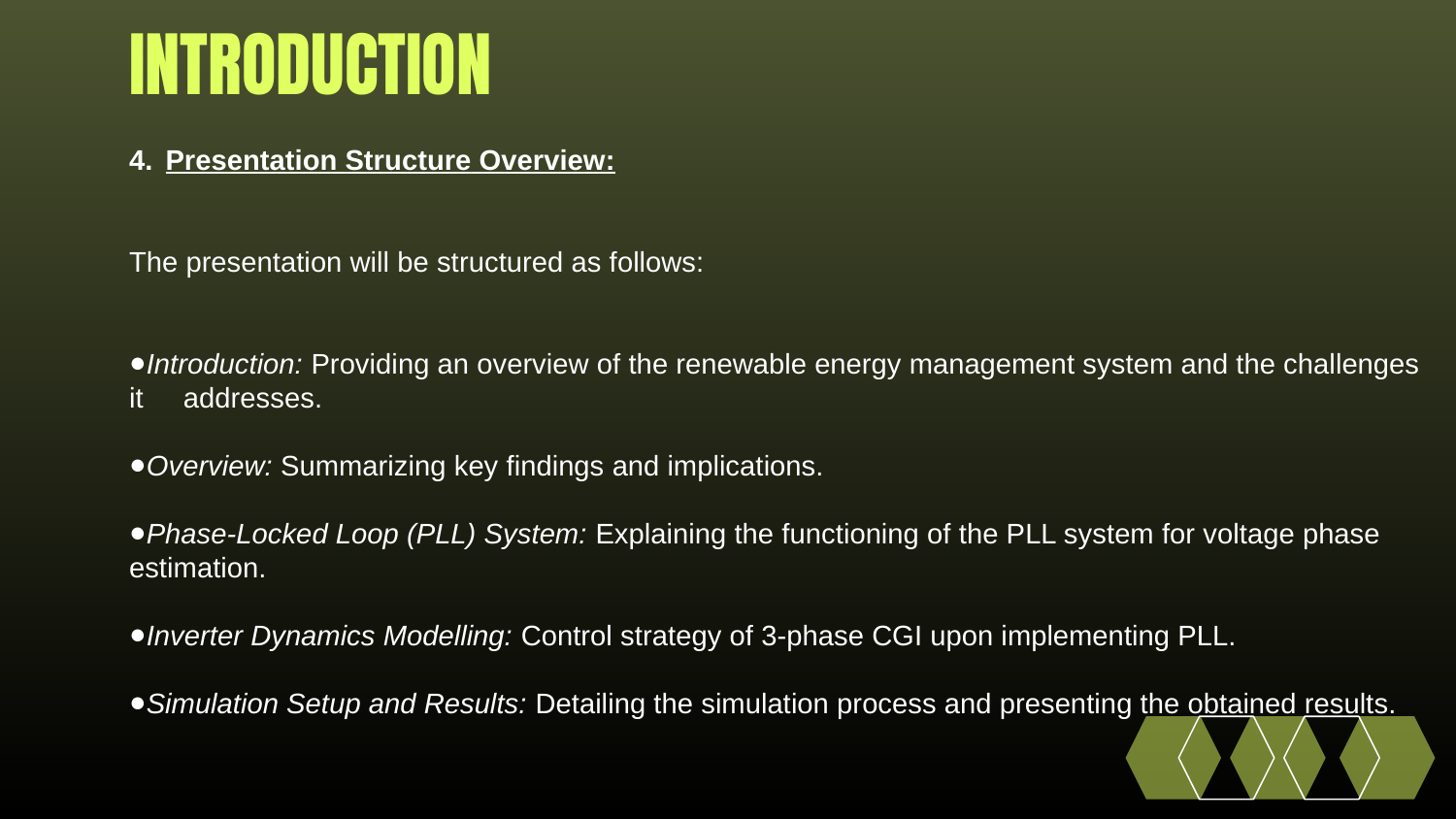

# INTRODUCTION
Presentation Structure Overview:

The presentation will be structured as follows:

Introduction: Providing an overview of the renewable energy management system and the challenges it     addresses.

Overview: Summarizing key findings and implications.

Phase-Locked Loop (PLL) System: Explaining the functioning of the PLL system for voltage phase estimation.

Inverter Dynamics Modelling: Control strategy of 3-phase CGI upon implementing PLL.

Simulation Setup and Results: Detailing the simulation process and presenting the obtained results.